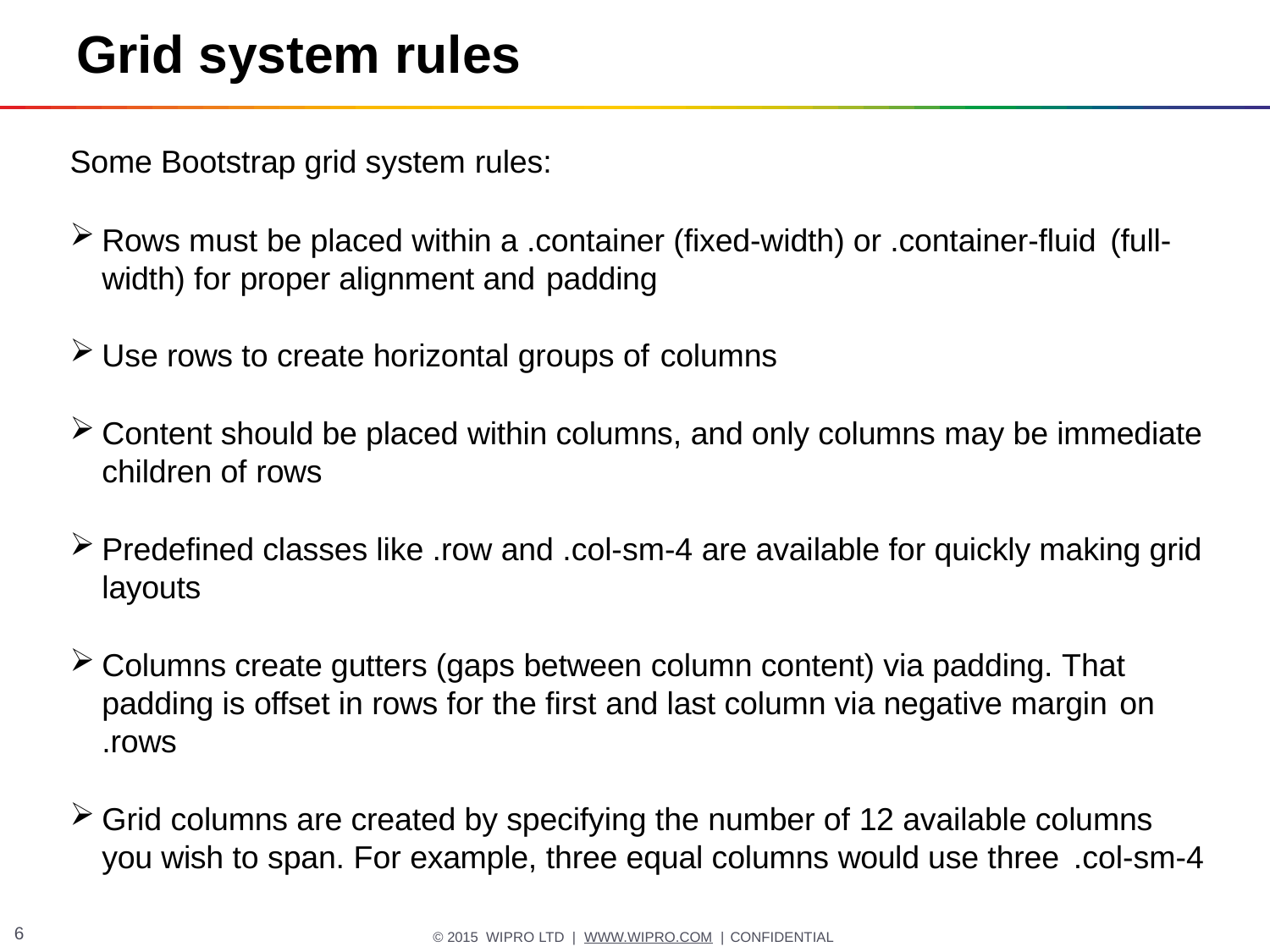

# Grid system rules
Some Bootstrap grid system rules:

Rows must be placed within a .container (fixed-width) or .container-fluid (full-
width) for proper alignment and padding

Use rows to create horizontal groups of columns

Content should be placed within columns, and only columns may be immediate  children of rows

Predefined classes like .row and .col-sm-4 are available for quickly making grid  layouts

Columns create gutters (gaps between column content) via padding. That  padding is offset in rows for the first and last column via negative margin on
.rows

Grid columns are created by specifying the number of 12 available columns  you wish to span. For example, three equal columns would use three .col-sm-4
6
© 2015  WIPRO LTD  |  WWW.WIPRO.COM  | CONFIDENTIAL